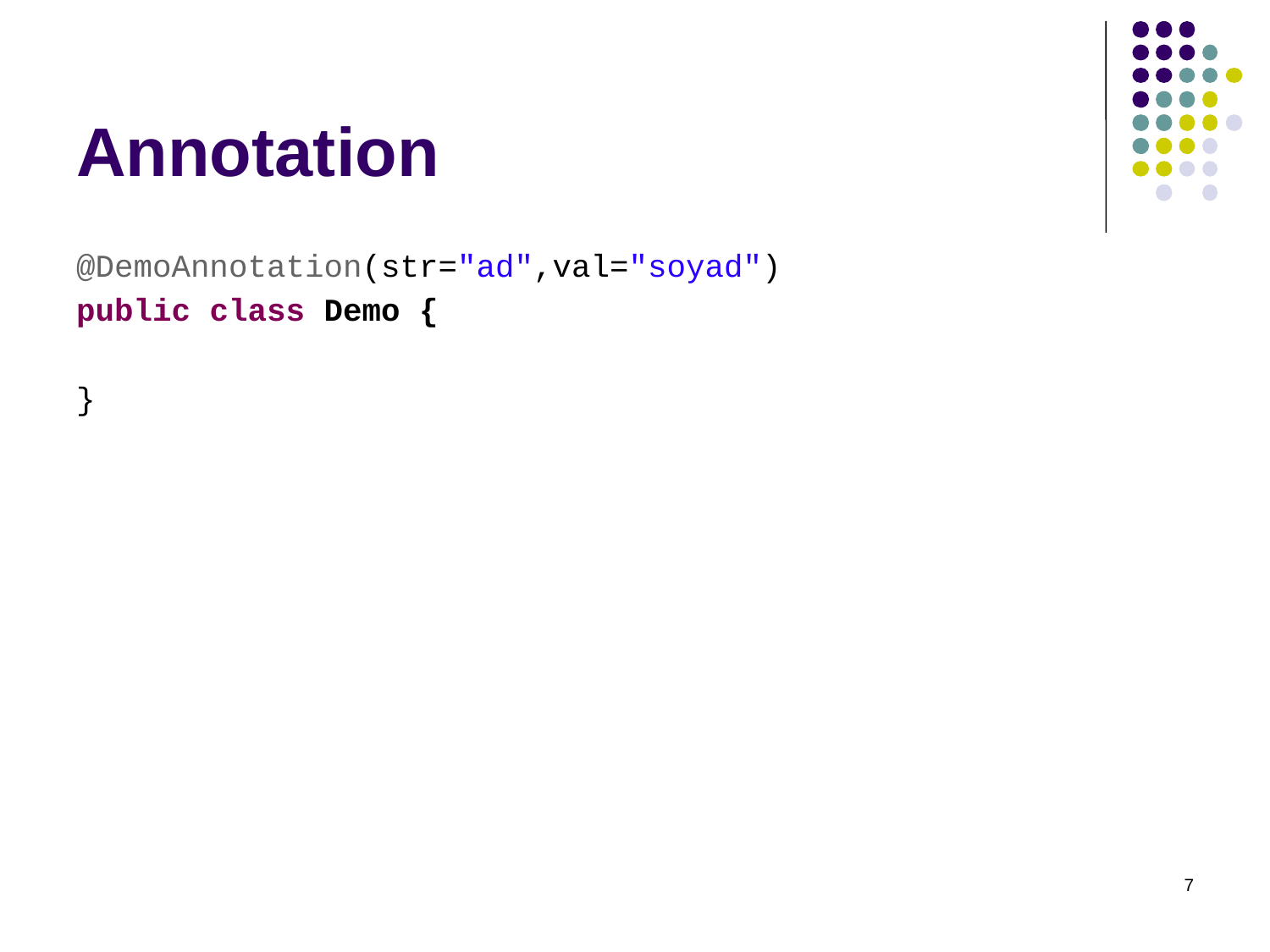

# Annotation
@DemoAnnotation(str="ad",val="soyad")
public class Demo {

}

7